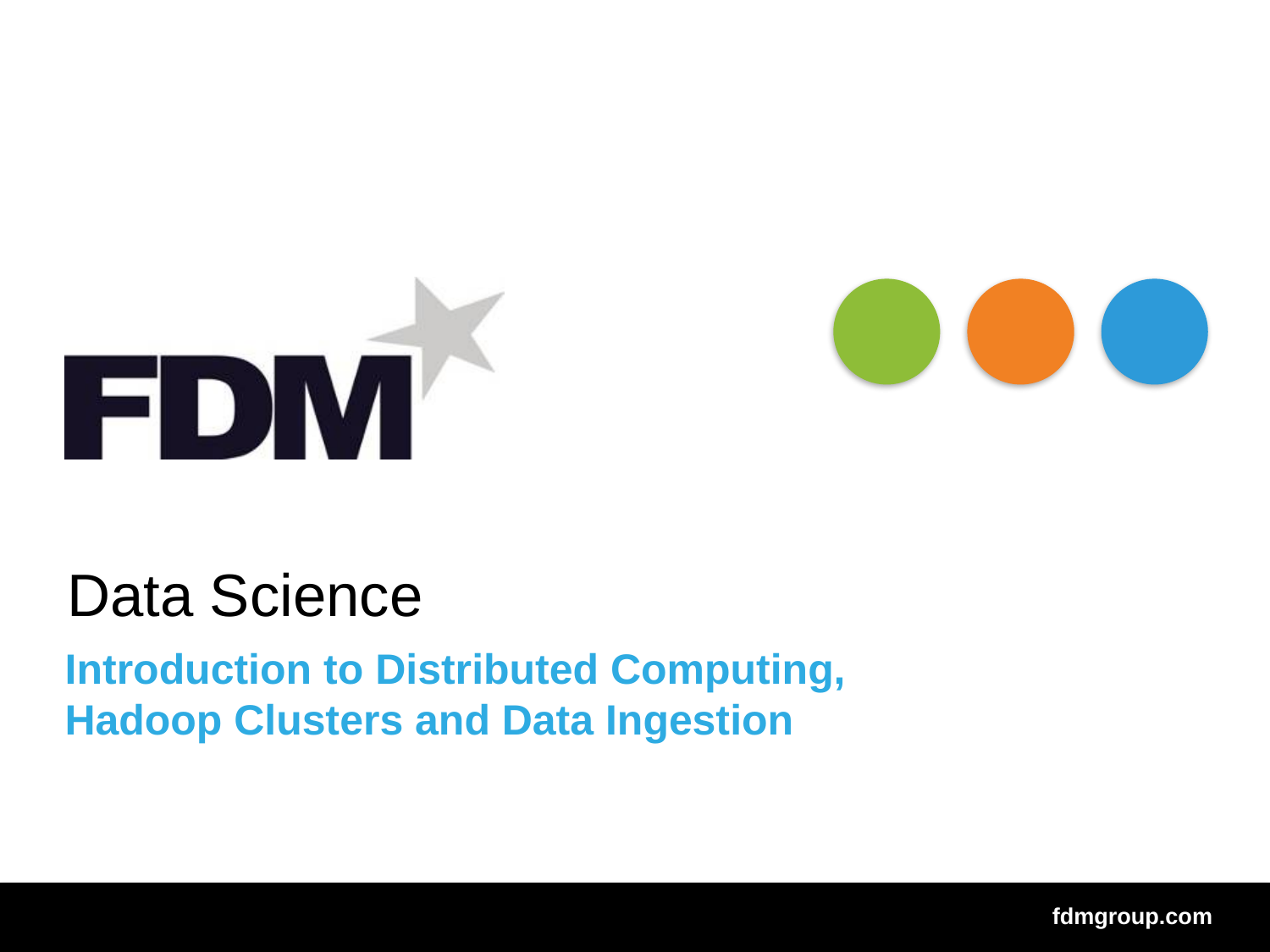

Data Science
Introduction to Distributed Computing,
Hadoop Clusters and Data Ingestion